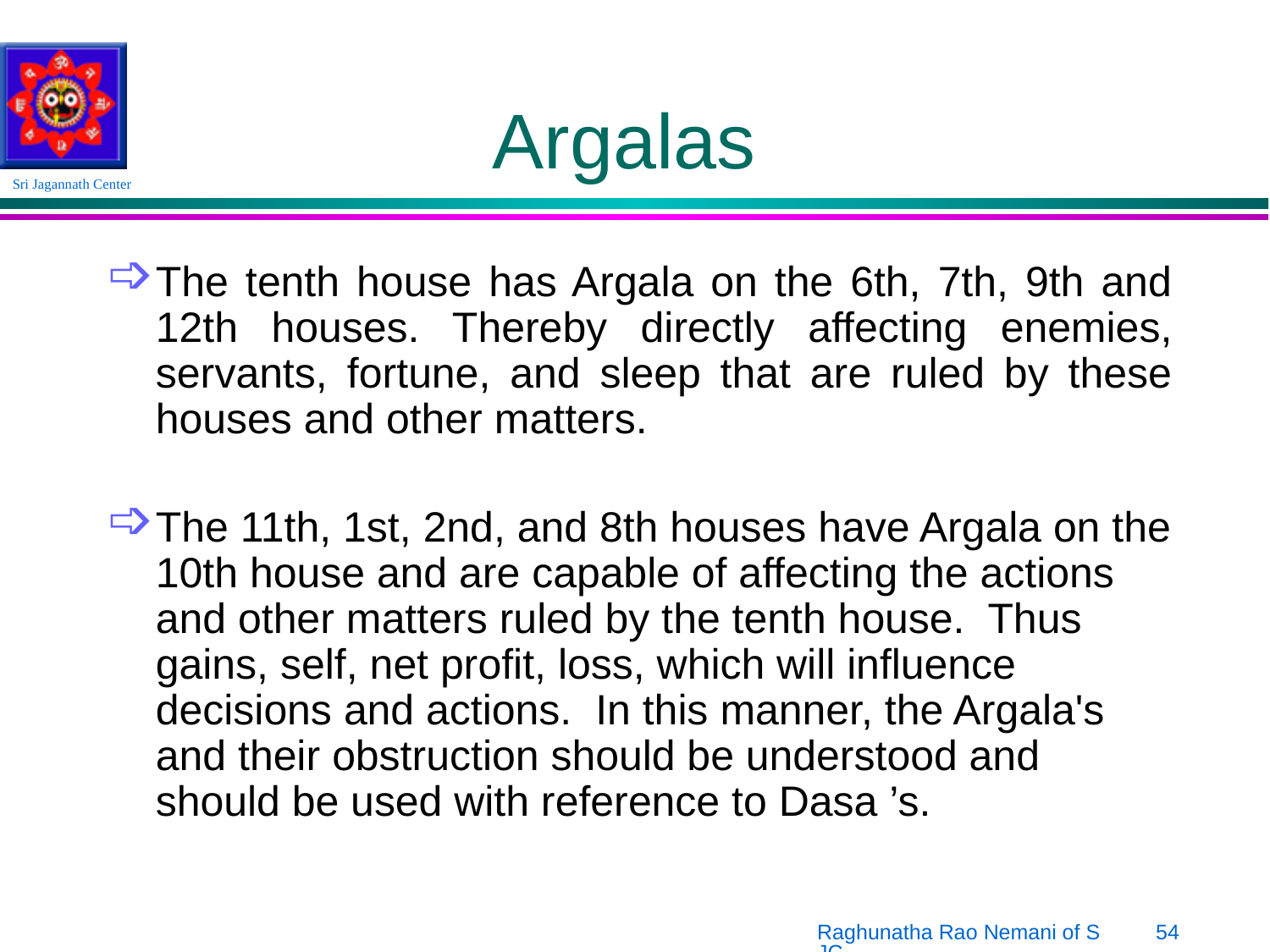

# Argalas
The tenth house has Argala on the 6th, 7th, 9th and 12th houses. Thereby directly affecting enemies, servants, fortune, and sleep that are ruled by these houses and other matters.

The 11th, 1st, 2nd, and 8th houses have Argala on the 10th house and are capable of affecting the actions and other matters ruled by the tenth house.  Thus gains, self, net profit, loss, which will influence decisions and actions.  In this manner, the Argala's and their obstruction should be understood and should be used with reference to Dasa ’s.
Raghunatha Rao Nemani of SJC
54